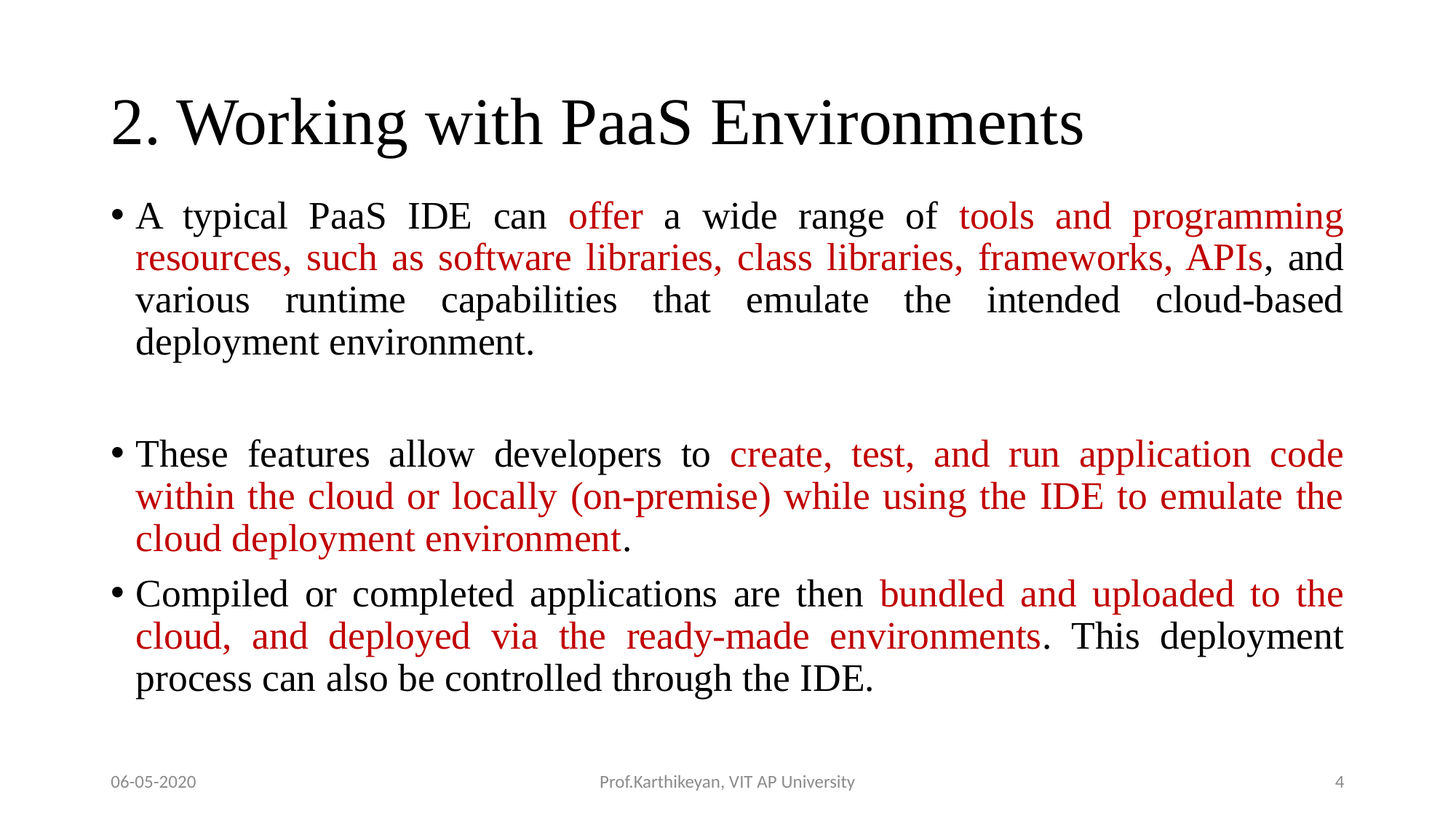

# 2. Working with PaaS Environments
A typical PaaS IDE can offer a wide range of tools and programming resources, such as software libraries, class libraries, frameworks, APIs, and various runtime capabilities that emulate the intended cloud-based deployment environment.

These features allow developers to create, test, and run application code within the cloud or locally (on-premise) while using the IDE to emulate the cloud deployment environment.
Compiled or completed applications are then bundled and uploaded to the cloud, and deployed via the ready-made environments. This deployment process can also be controlled through the IDE.
06-05-2020
Prof.Karthikeyan, VIT AP University
4